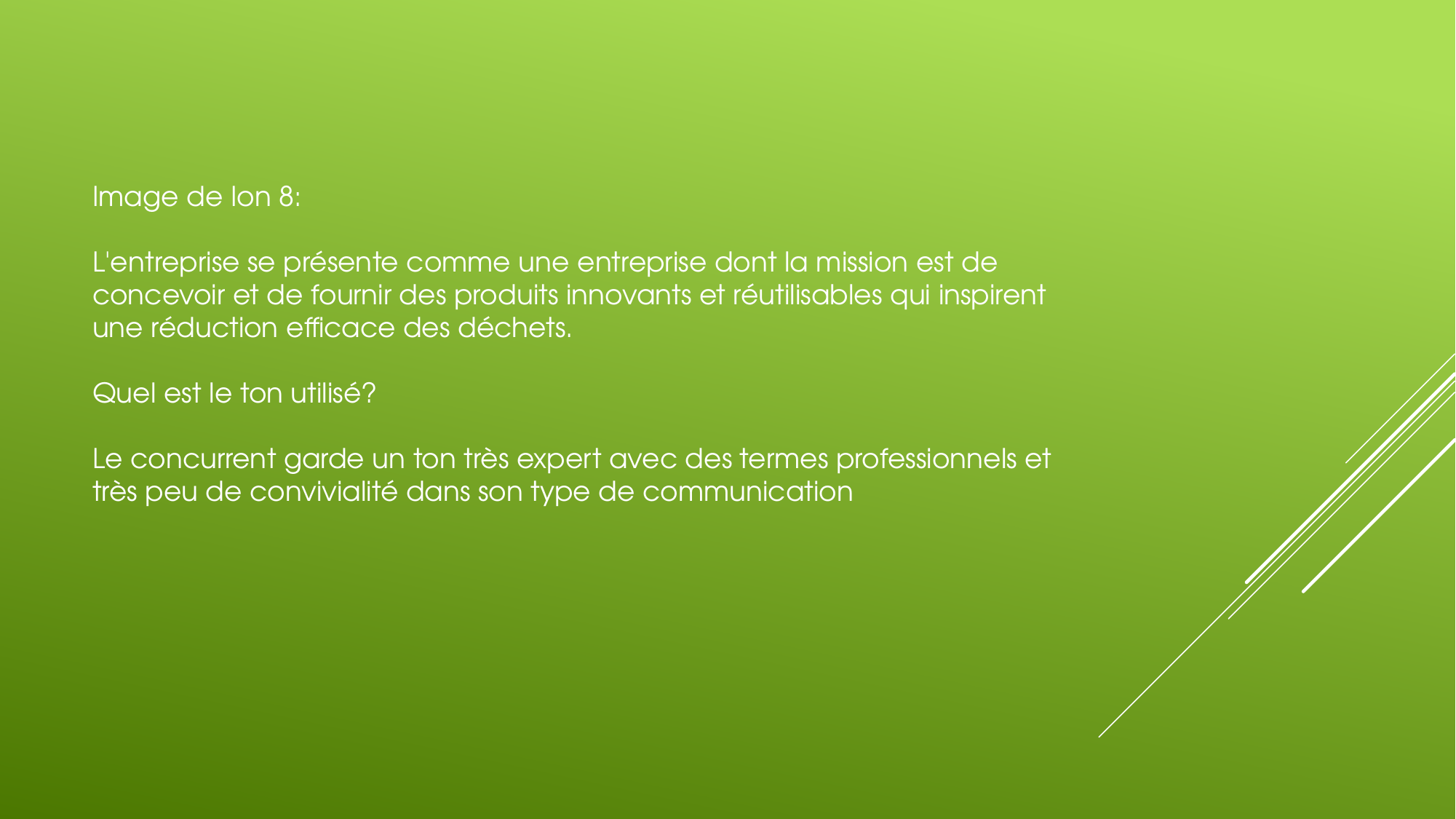

# Image de Ion 8: L'entreprise se présente comme une entreprise dont la mission est de concevoir et de fournir des produits innovants et réutilisables qui inspirent une réduction efficace des déchets. Quel est le ton utilisé? Le concurrent garde un ton très expert avec des termes professionnels et très peu de convivialité dans son type de communication